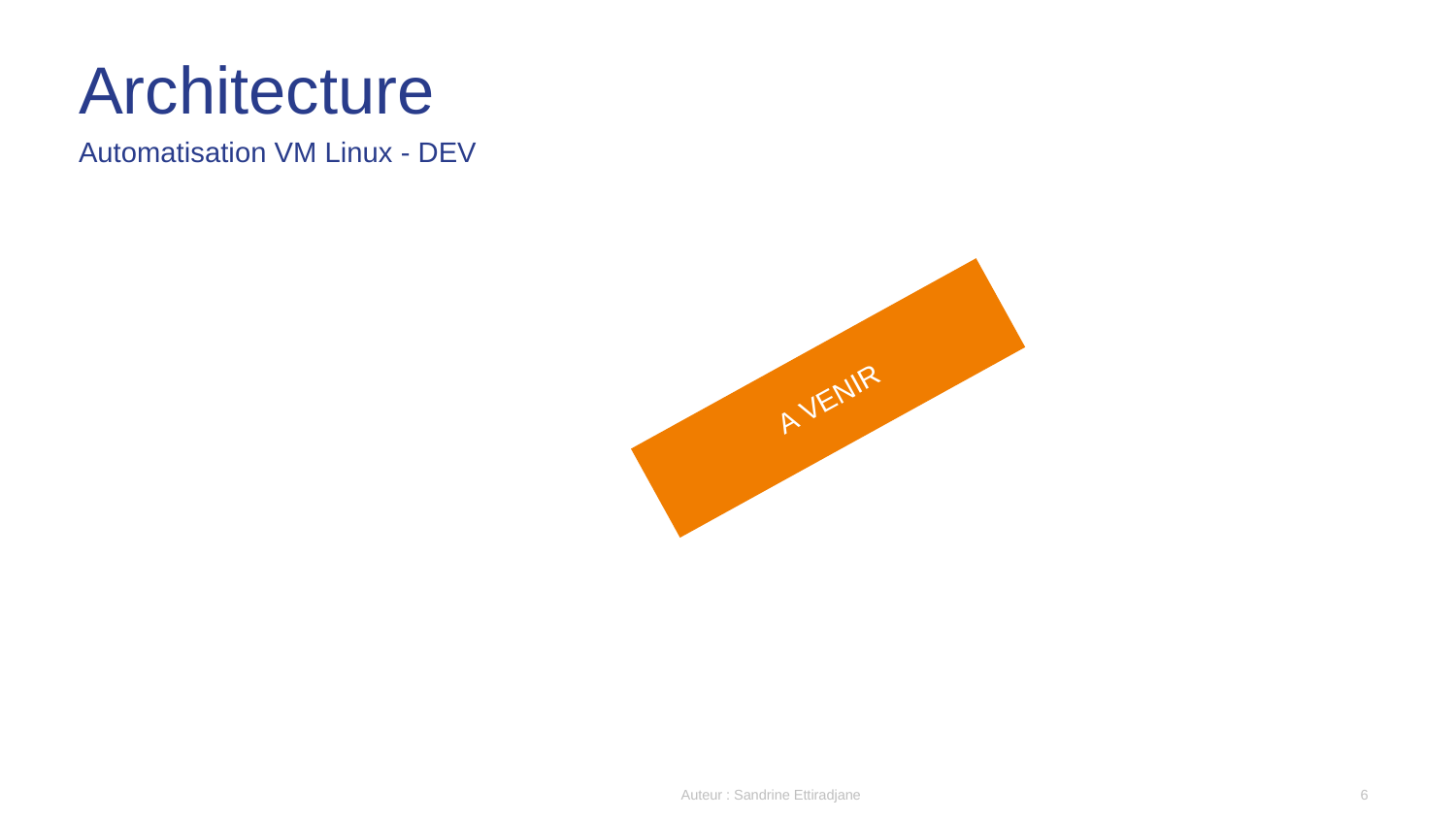

Architecture
Automatisation VM Linux - DEV
A VENIR
Auteur : Sandrine Ettiradjane
6